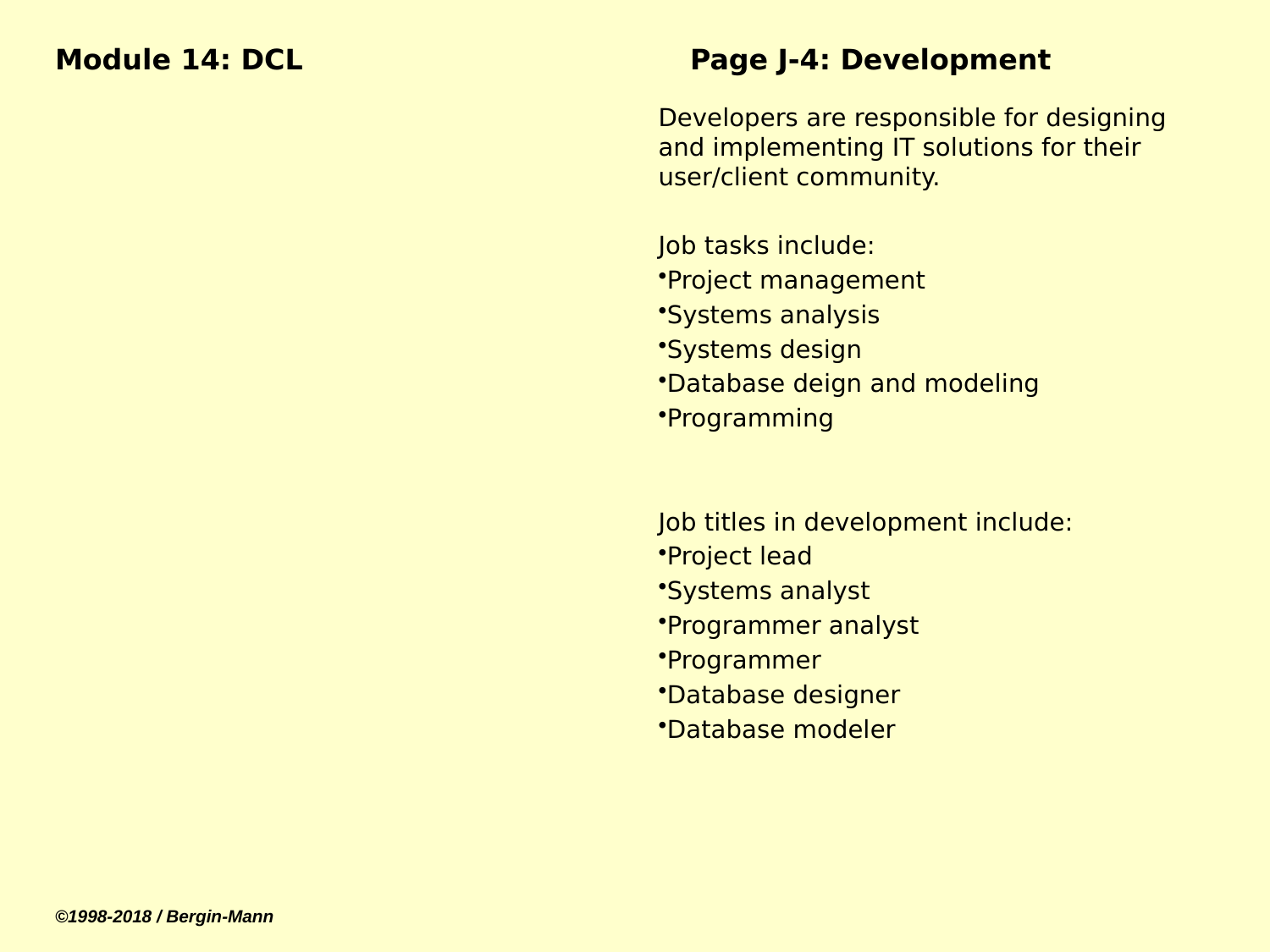

# Module 14: DCL				Page J-4: Development

Developers are responsible for designing and implementing IT solutions for their user/client community.

Job tasks include:
Project management
Systems analysis
Systems design
Database deign and modeling
Programming

Job titles in development include:
Project lead
Systems analyst
Programmer analyst
Programmer
Database designer
Database modeler

©1998-2018 / Bergin-Mann